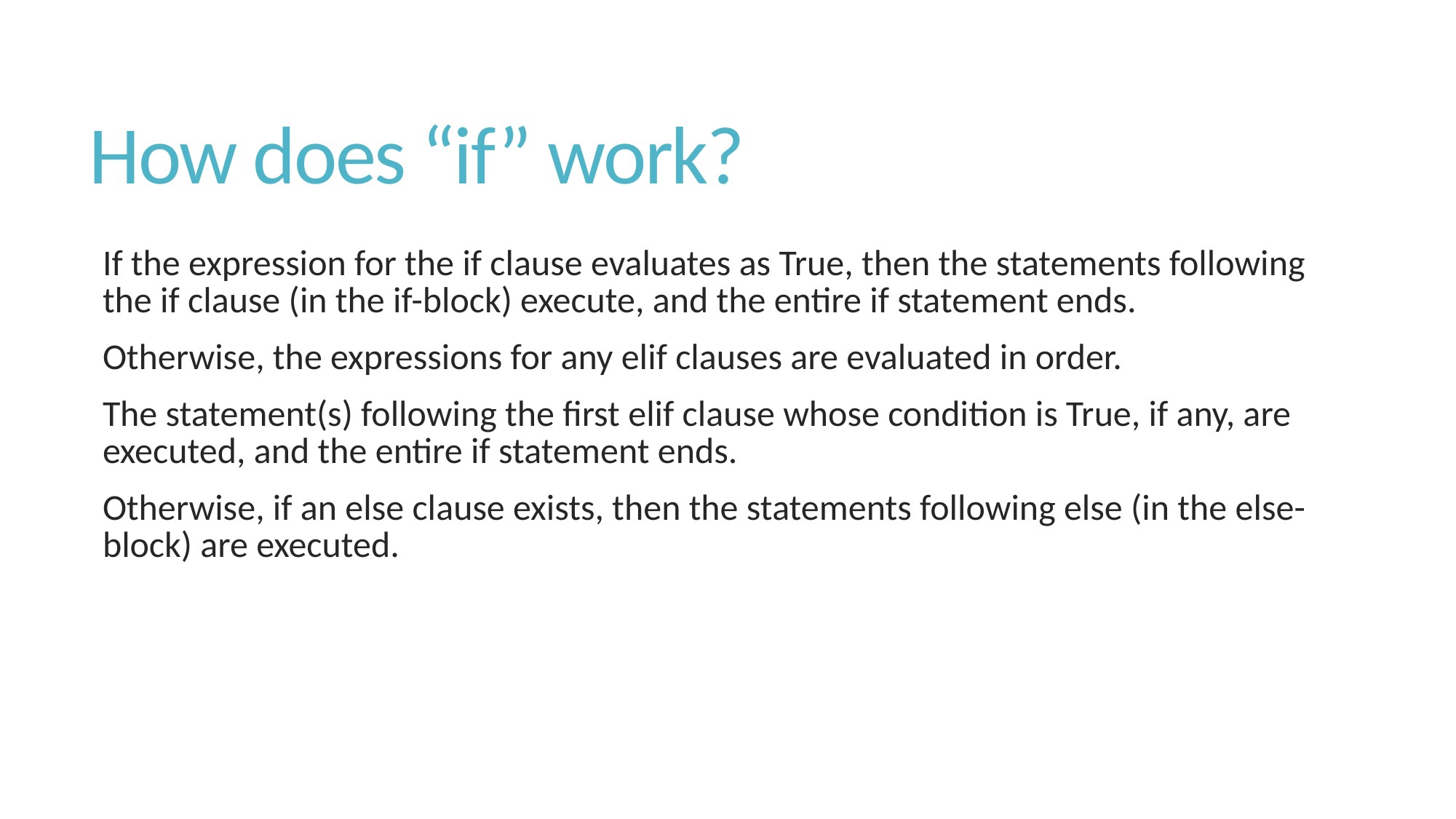

# How does “if” work?
If the expression for the if clause evaluates as True, then the statements following the if clause (in the if-block) execute, and the entire if statement ends.
Otherwise, the expressions for any elif clauses are evaluated in order.
The statement(s) following the first elif clause whose condition is True, if any, are executed, and the entire if statement ends.
Otherwise, if an else clause exists, then the statements following else (in the else-block) are executed.